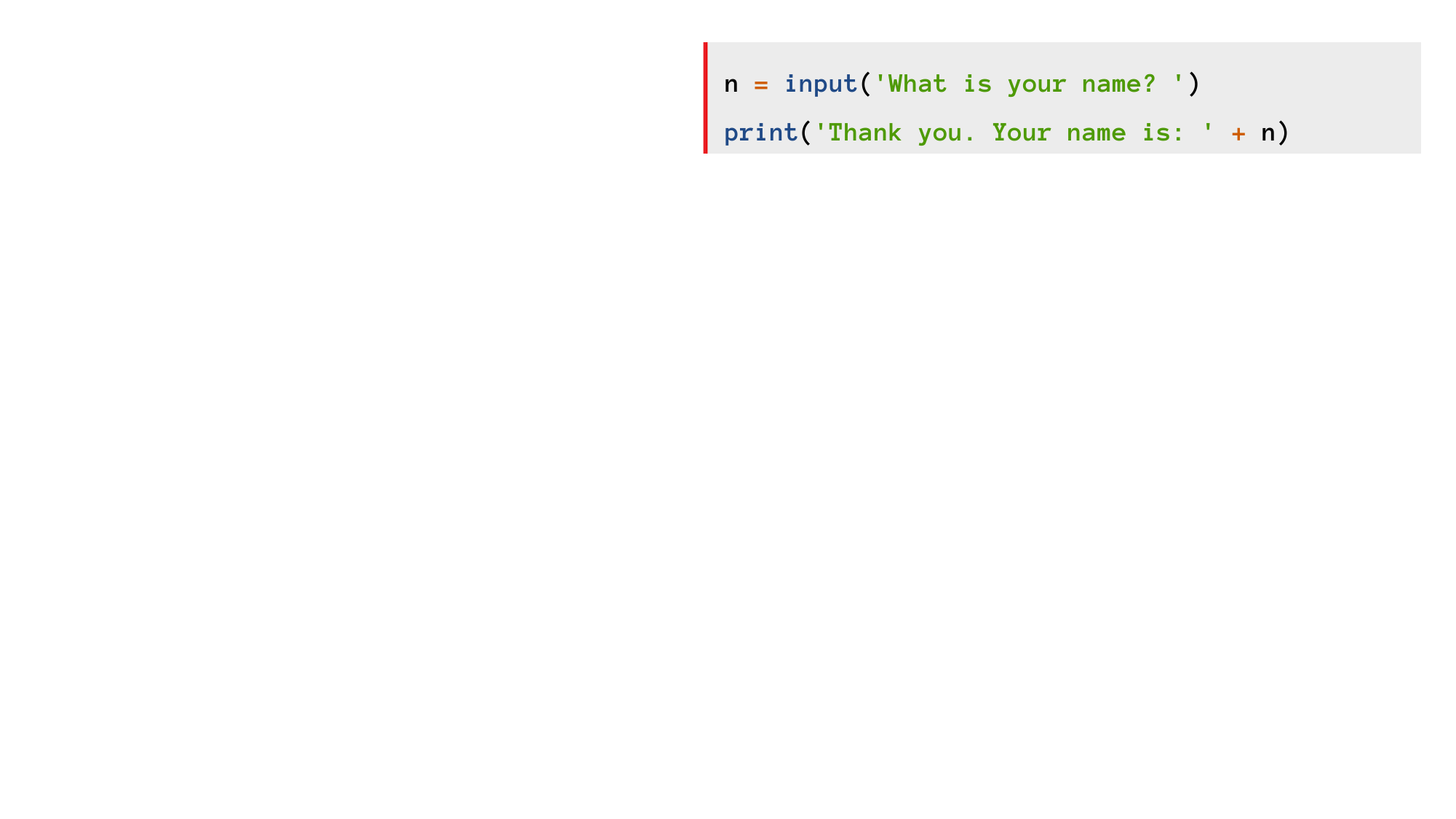

n = input('What is your name? ')
print('Thank you. Your name is: ' + n)